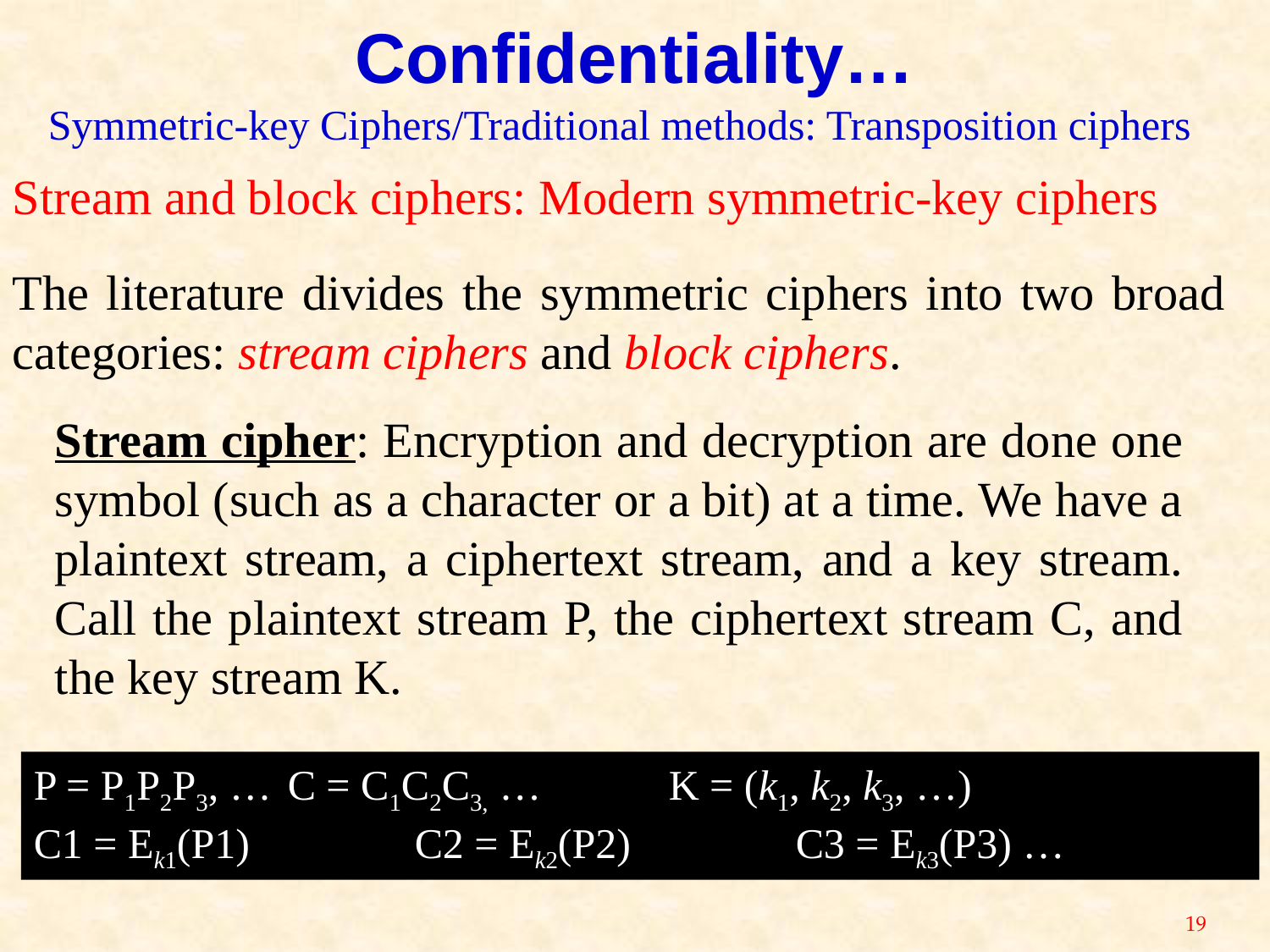

Confidentiality…
Symmetric-key Ciphers/Traditional methods: Transposition ciphers
Stream and block ciphers: Modern symmetric-key ciphers
The literature divides the symmetric ciphers into two broad categories: stream ciphers and block ciphers.
Stream cipher: Encryption and decryption are done one symbol (such as a character or a bit) at a time. We have a plaintext stream, a ciphertext stream, and a key stream. Call the plaintext stream P, the ciphertext stream C, and the key stream K.
P = P1P2P3, … 	C = C1C2C3, … 	K = (k1, k2, k3, …)
C1 = Ek1(P1) 		C2 = Ek2(P2) 		C3 = Ek3(P3) …
19